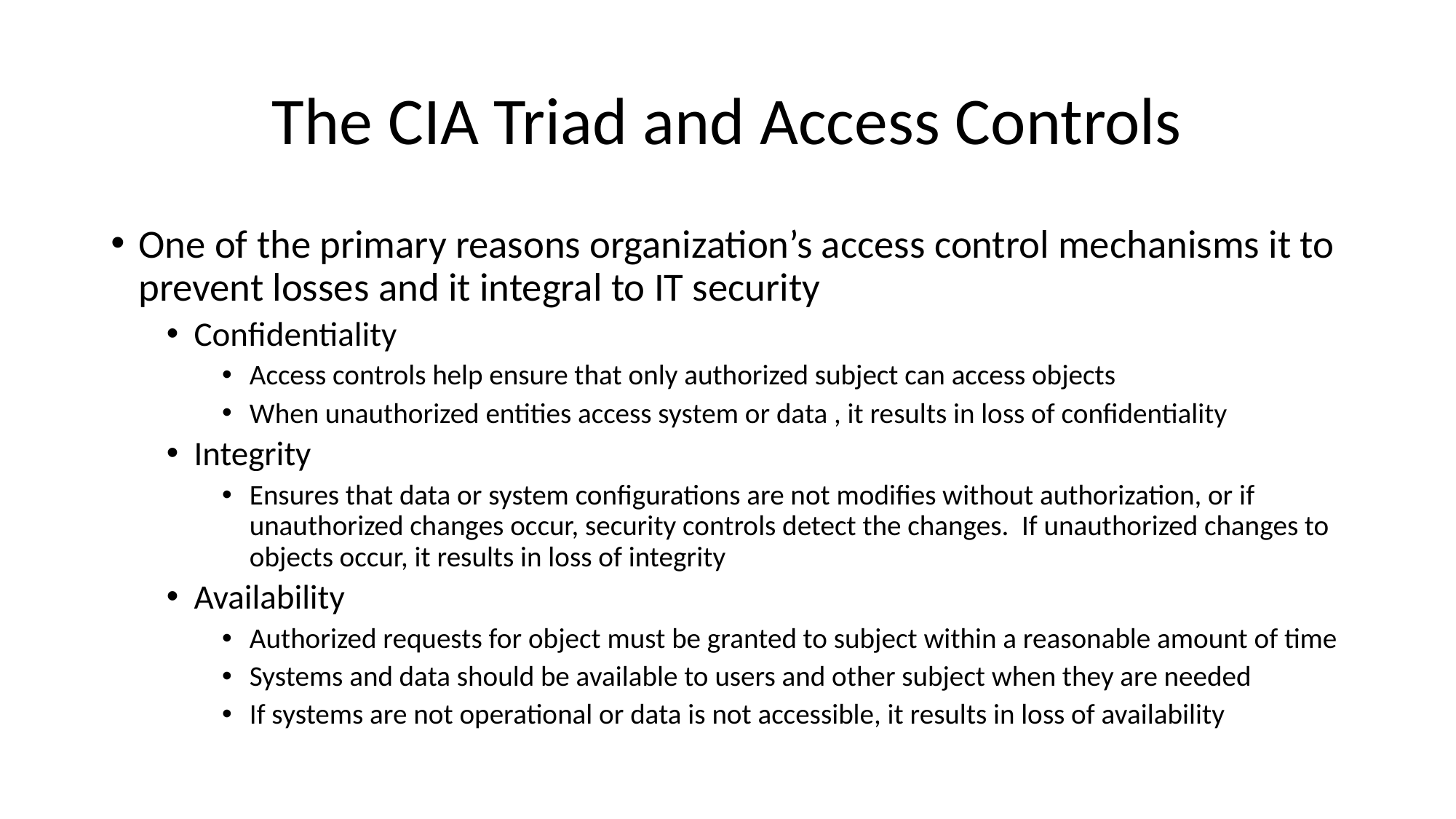

# The CIA Triad and Access Controls
One of the primary reasons organization’s access control mechanisms it to prevent losses and it integral to IT security
Confidentiality
Access controls help ensure that only authorized subject can access objects
When unauthorized entities access system or data , it results in loss of confidentiality
Integrity
Ensures that data or system configurations are not modifies without authorization, or if unauthorized changes occur, security controls detect the changes.  If unauthorized changes to objects occur, it results in loss of integrity
Availability
Authorized requests for object must be granted to subject within a reasonable amount of time
Systems and data should be available to users and other subject when they are needed
If systems are not operational or data is not accessible, it results in loss of availability